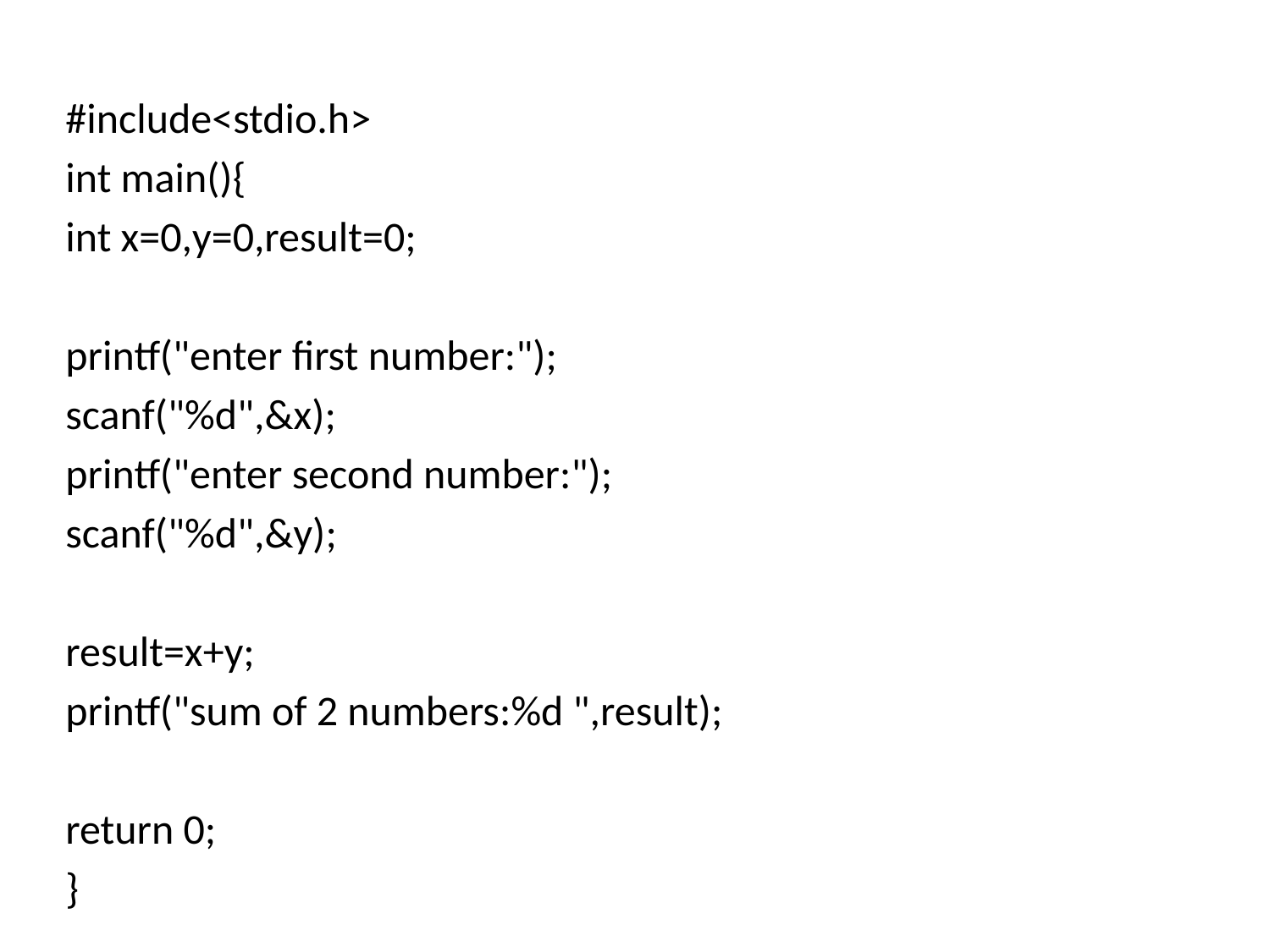

#include<stdio.h>
int main(){
int x=0,y=0,result=0;

printf("enter first number:");
scanf("%d",&x);
printf("enter second number:");
scanf("%d",&y);

result=x+y;
printf("sum of 2 numbers:%d ",result);

return 0;
}